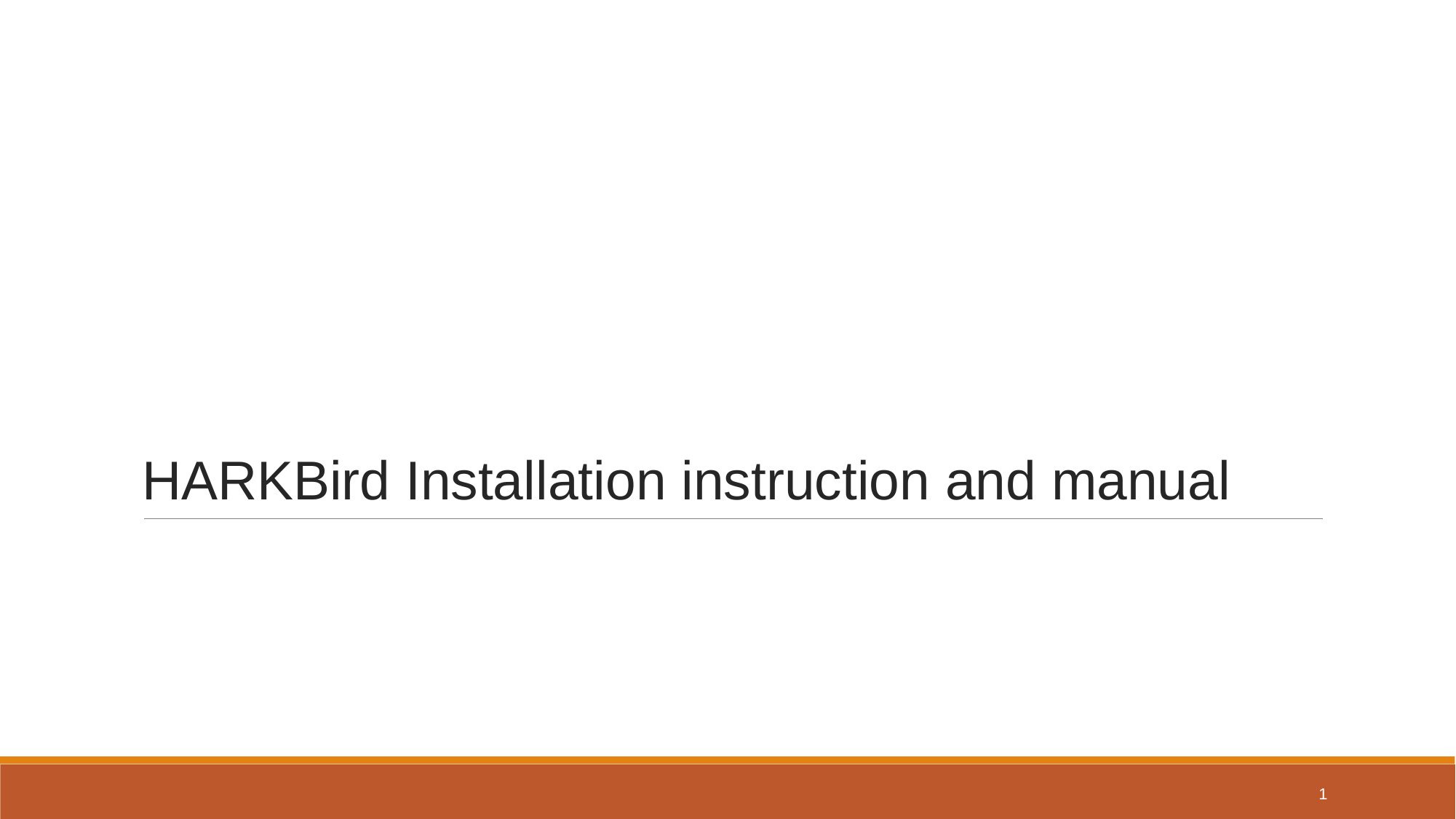

# HARKBird Installation instruction and manual
1